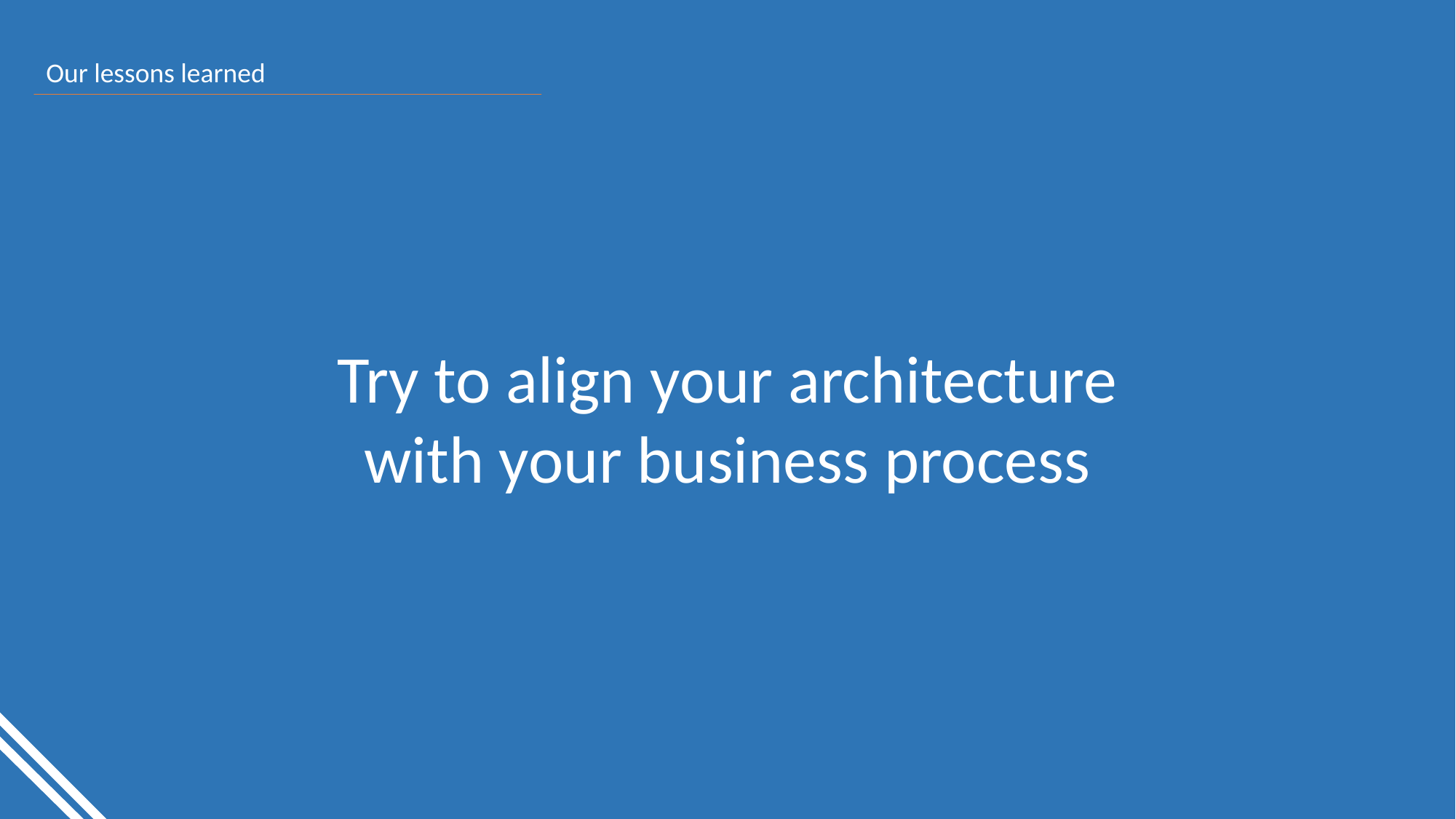

Our lessons learned
Try to align your architecture
with your business process